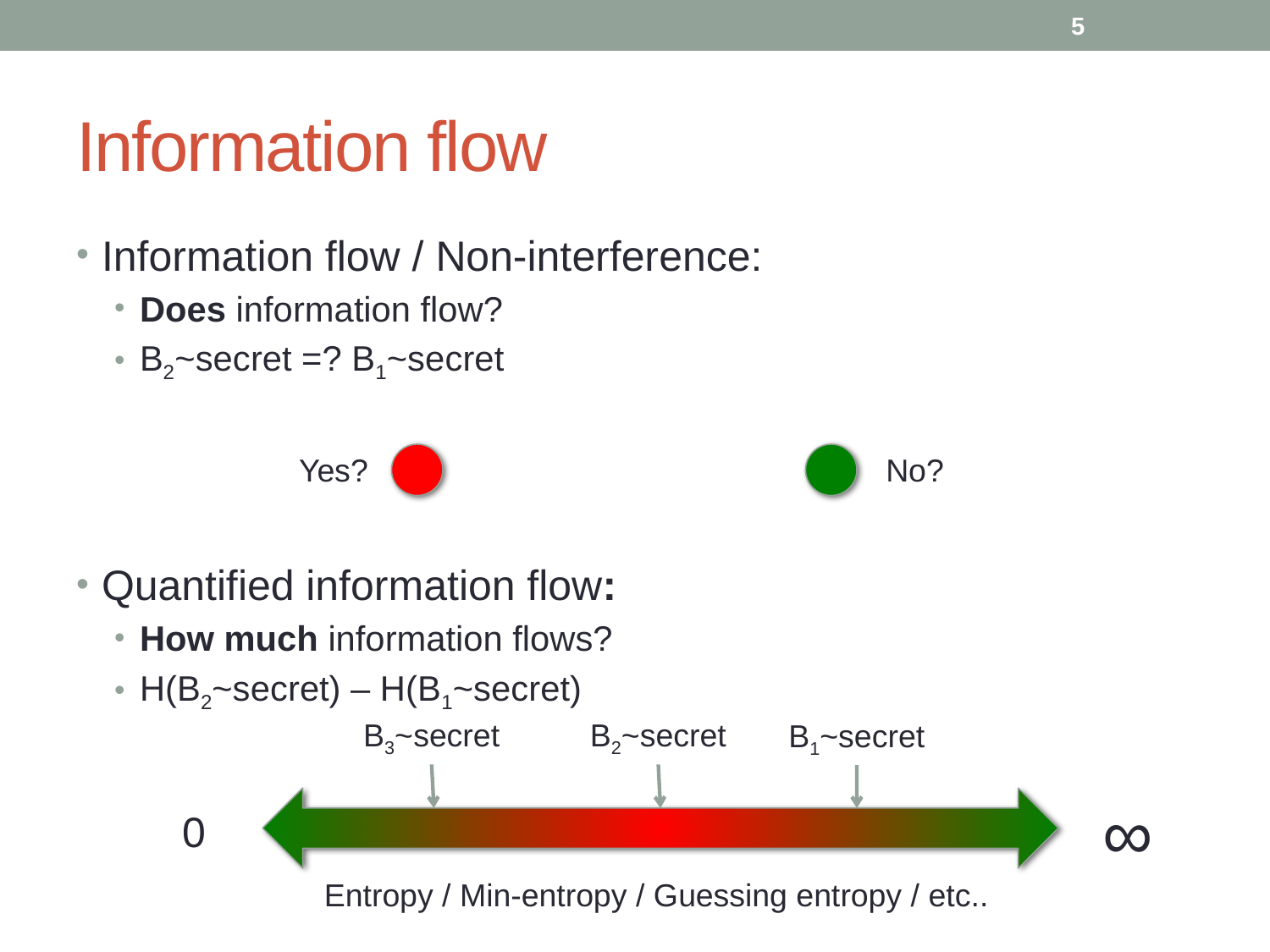

5
# Information flow
Information flow / Non-interference:
Does information flow?
B2~secret =? B1~secret

Quantified information flow:
How much information flows?
H(B2~secret) – H(B1~secret)

Yes?

No?
B3~secret
B2~secret
B1~secret
∞

0
Entropy / Min-entropy / Guessing entropy / etc..